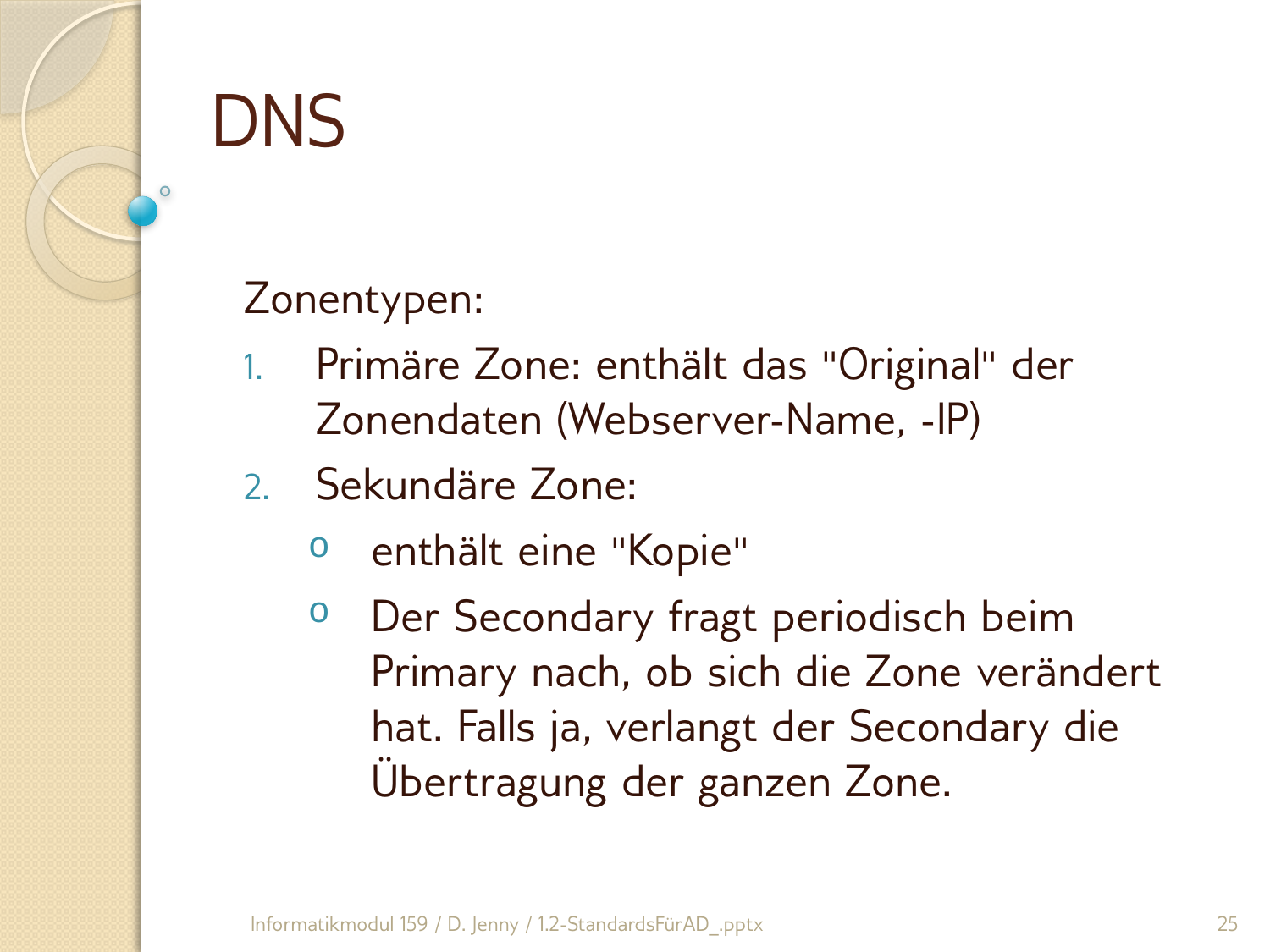

DNS
Zonentypen:
Primäre Zone: enthält das "Original" der Zonendaten (Webserver-Name, -IP)
Sekundäre Zone:
enthält eine "Kopie"
Der Secondary fragt periodisch beim Primary nach, ob sich die Zone verändert hat. Falls ja, verlangt der Secondary die Übertragung der ganzen Zone.

Informatikmodul 159 / D. Jenny / 1.2-StandardsFürAD_.pptx
25